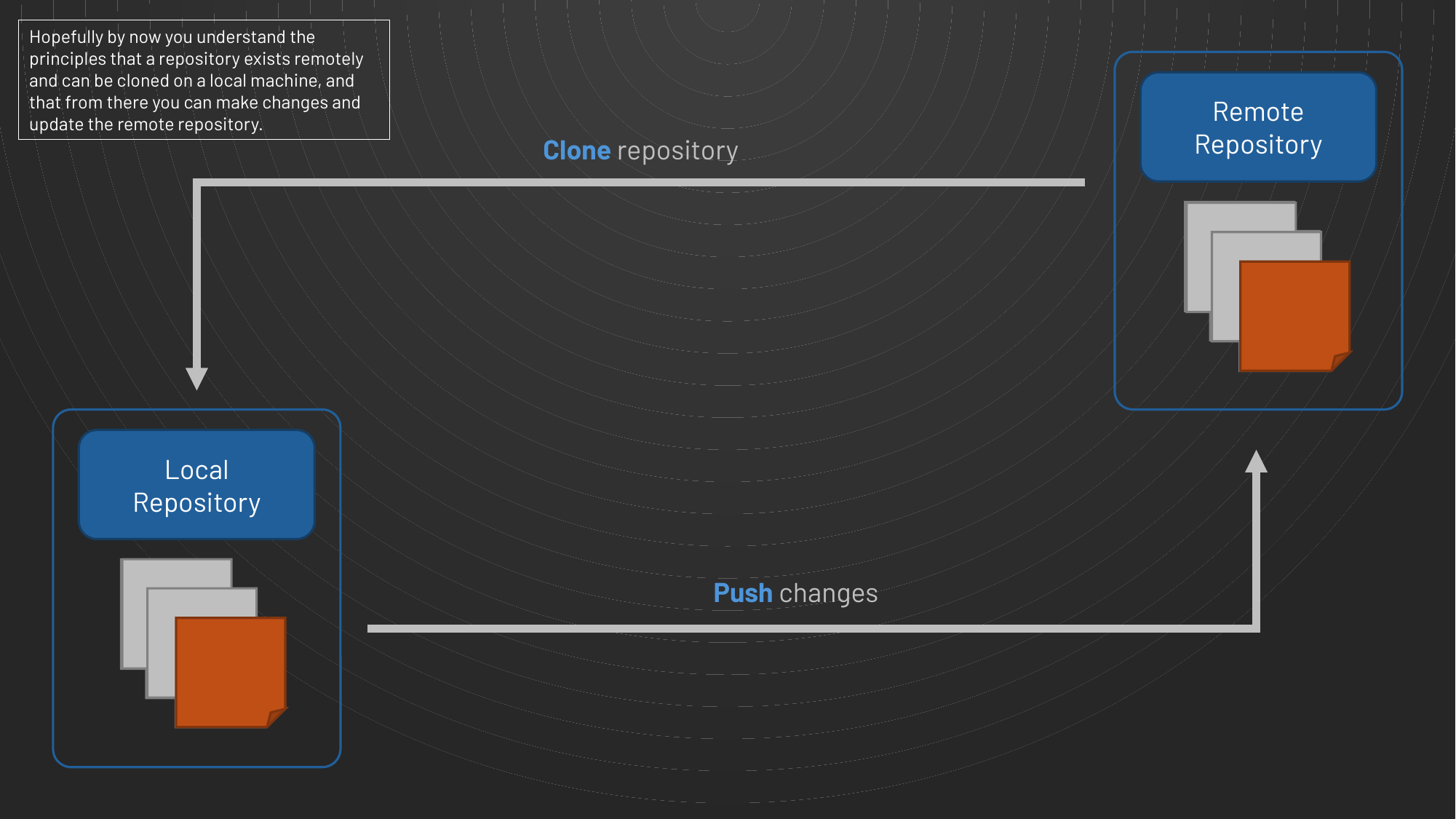

Hopefully by now you understand the principles that a repository exists remotely and can be cloned on a local machine, and that from there you can make changes and update the remote repository.

Remote
Repository
Clone repository

Local
Repository

Push changes